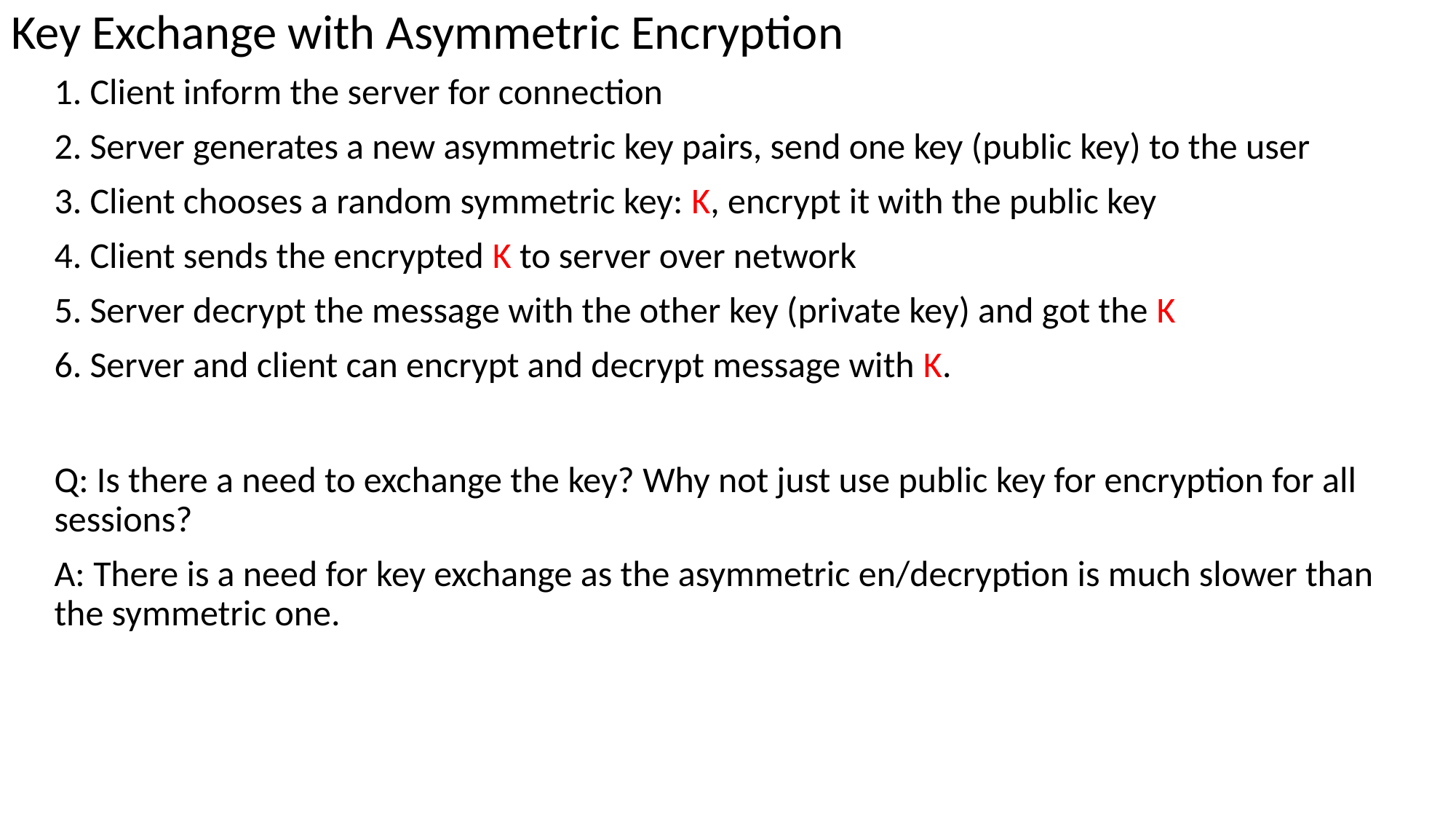

# Key Exchange with Asymmetric Encryption

1. Client inform the server for connection
2. Server generates a new asymmetric key pairs, send one key (public key) to the user
3. Client chooses a random symmetric key: K, encrypt it with the public key
4. Client sends the encrypted K to server over network
5. Server decrypt the message with the other key (private key) and got the K
6. Server and client can encrypt and decrypt message with K.

Q: Is there a need to exchange the key? Why not just use public key for encryption for all sessions?
A: There is a need for key exchange as the asymmetric en/decryption is much slower than the symmetric one.